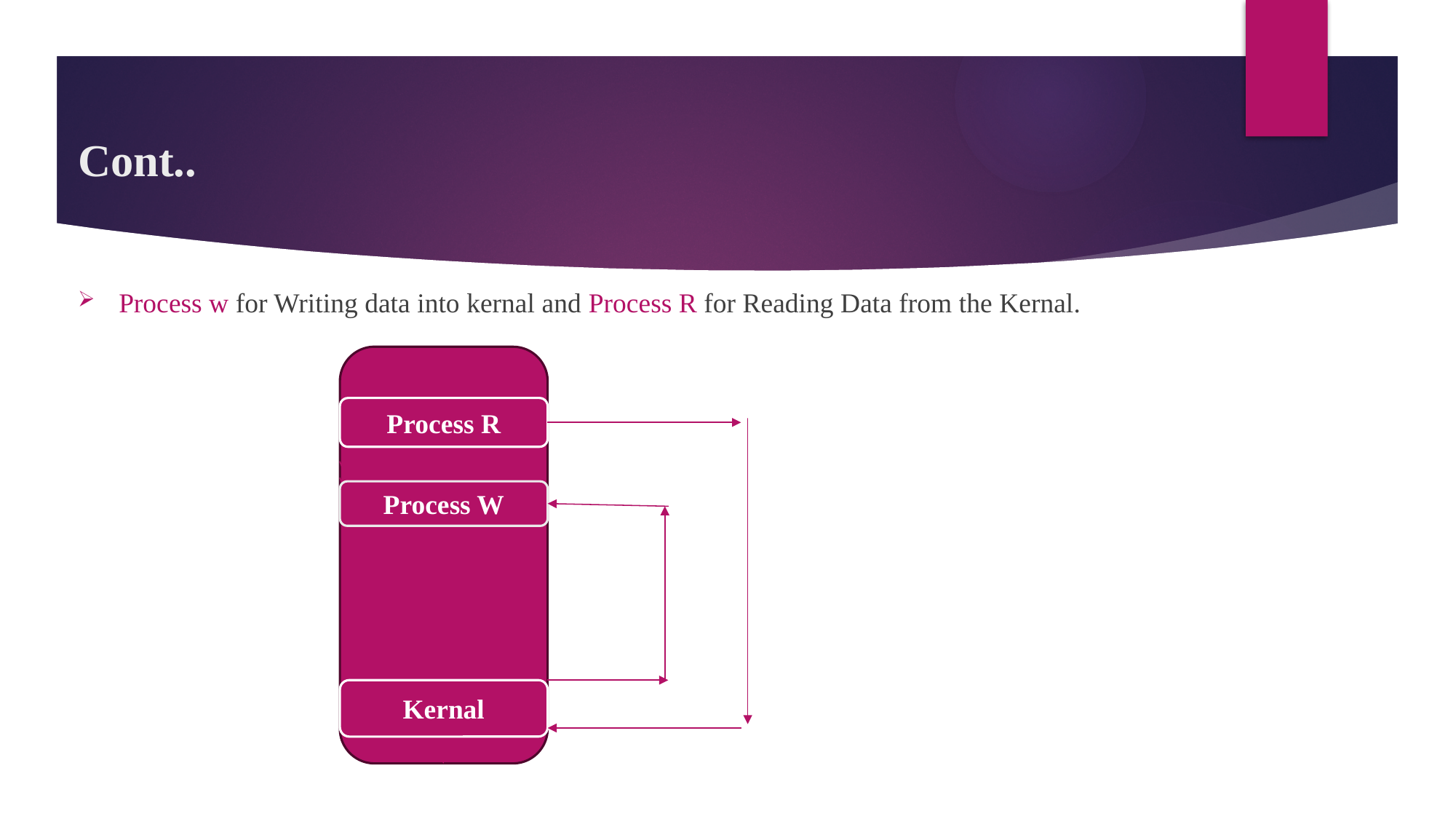

# Cont..
Process w for Writing data into kernal and Process R for Reading Data from the Kernal.

Process R
Process W
Kernal